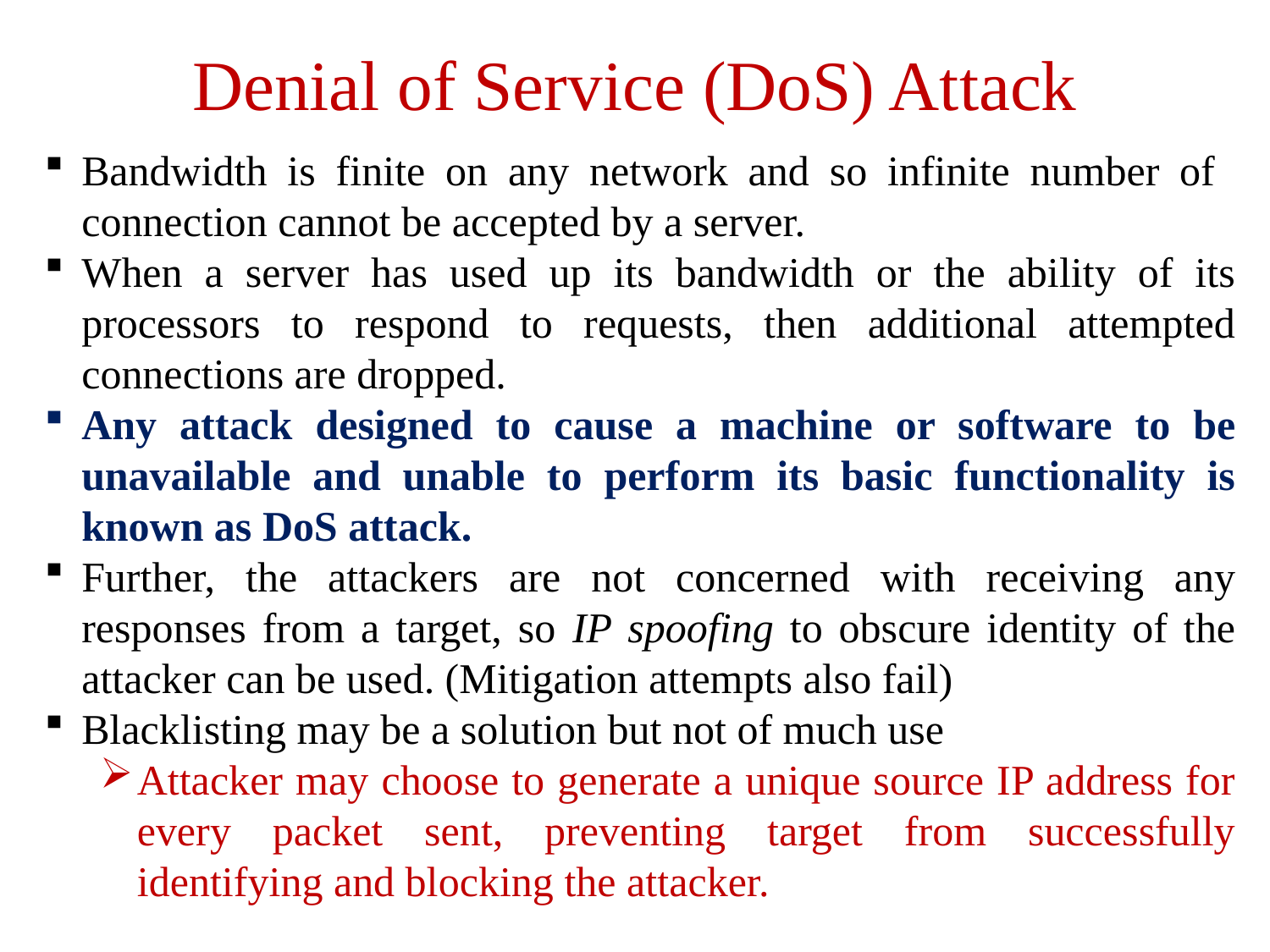

# Denial of Service (DoS) Attack
Bandwidth is finite on any network and so infinite number of  connection cannot be accepted by a server.
When a server has used up its bandwidth or the ability of its processors to respond to requests, then additional attempted connections are dropped.
Any attack designed to cause a machine or software to be unavailable and unable to perform its basic functionality is known as DoS attack.
Further, the attackers are not concerned with receiving any responses from a target, so IP spoofing to obscure identity of the attacker can be used. (Mitigation attempts also fail)
Blacklisting may be a solution but not of much use
Attacker may choose to generate a unique source IP address for every packet sent, preventing target from successfully identifying and blocking the attacker.